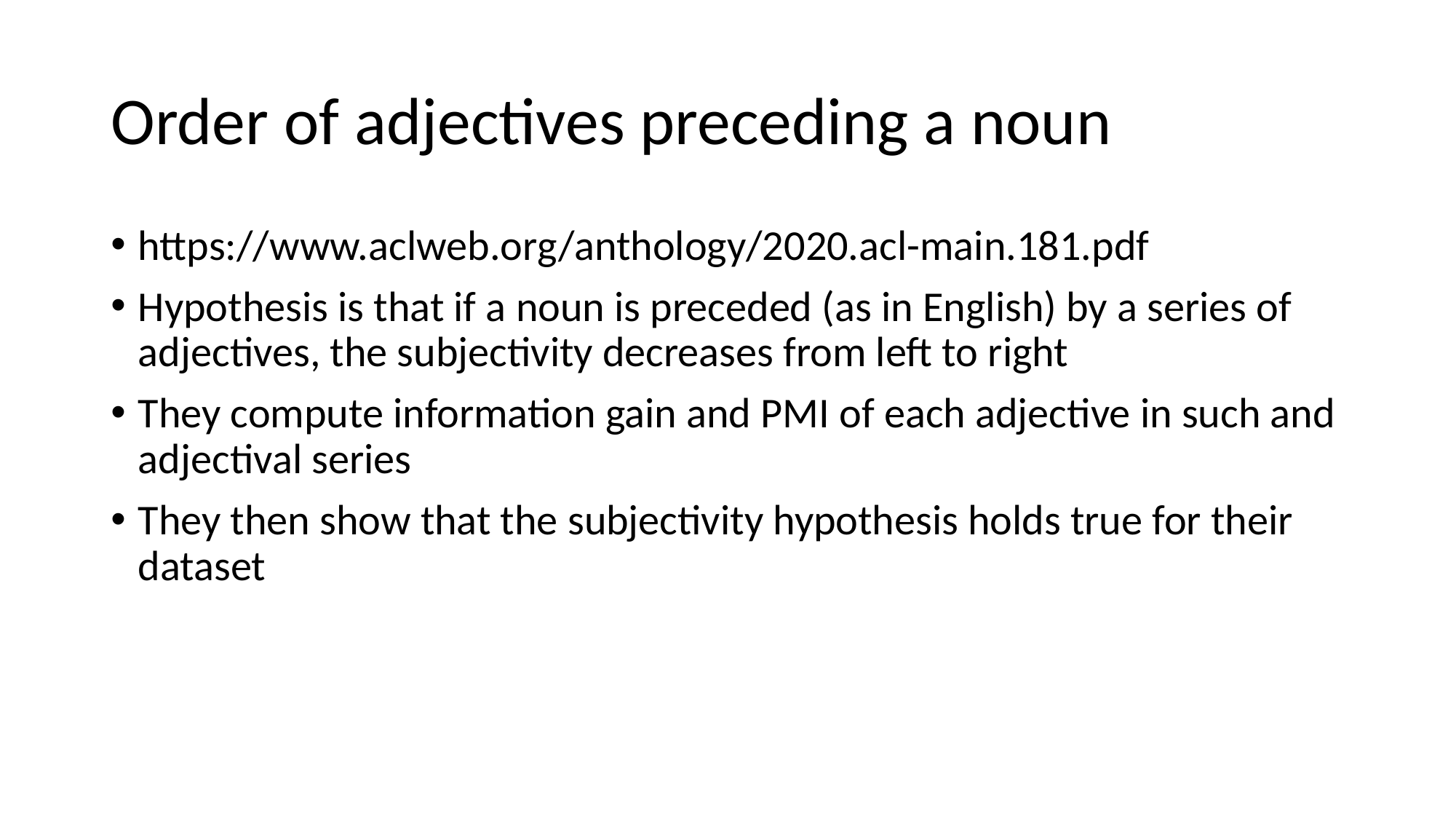

# Order of adjectives preceding a noun
https://www.aclweb.org/anthology/2020.acl-main.181.pdf
Hypothesis is that if a noun is preceded (as in English) by a series of adjectives, the subjectivity decreases from left to right
They compute information gain and PMI of each adjective in such and adjectival series
They then show that the subjectivity hypothesis holds true for their dataset